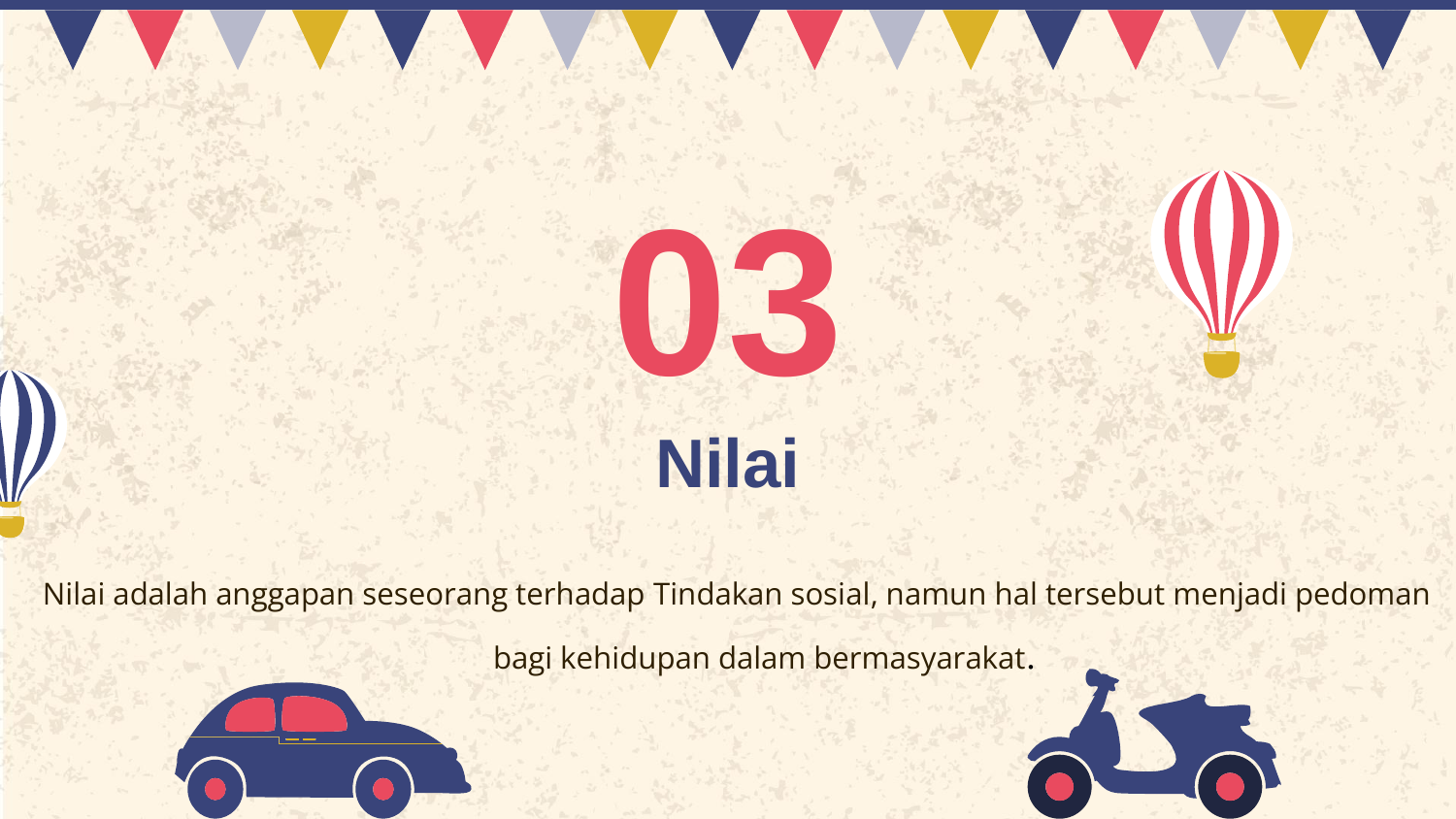

03

# Nilai
Nilai adalah anggapan seseorang terhadap Tindakan sosial, namun hal tersebut menjadi pedoman bagi kehidupan dalam bermasyarakat.